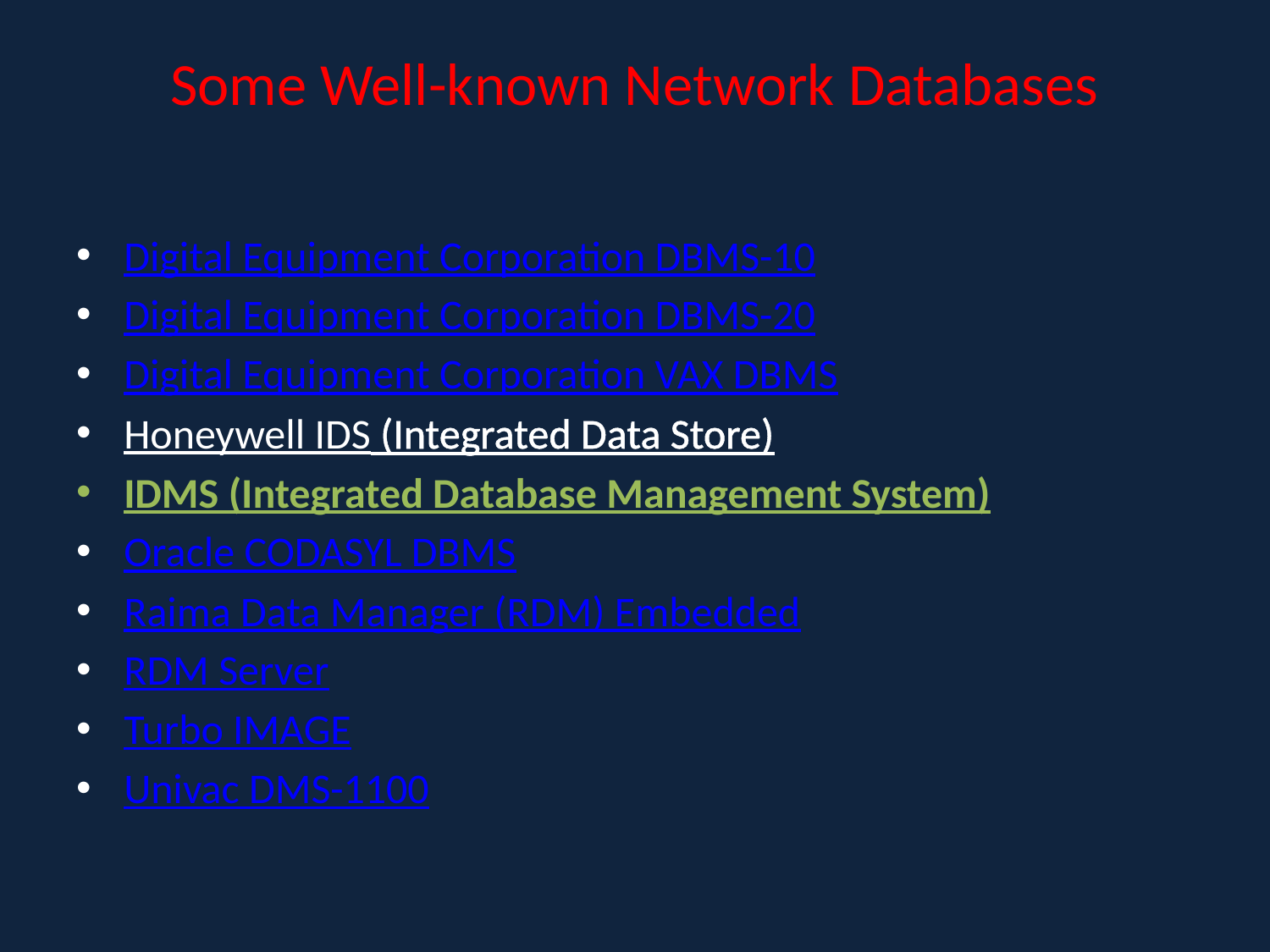

# Some Well-known Network Databases
Digital Equipment Corporation DBMS-10
Digital Equipment Corporation DBMS-20
Digital Equipment Corporation VAX DBMS
Honeywell IDS (Integrated Data Store)
IDMS (Integrated Database Management System)
Oracle CODASYL DBMS
Raima Data Manager (RDM) Embedded
RDM Server
Turbo IMAGE
Univac DMS-1100